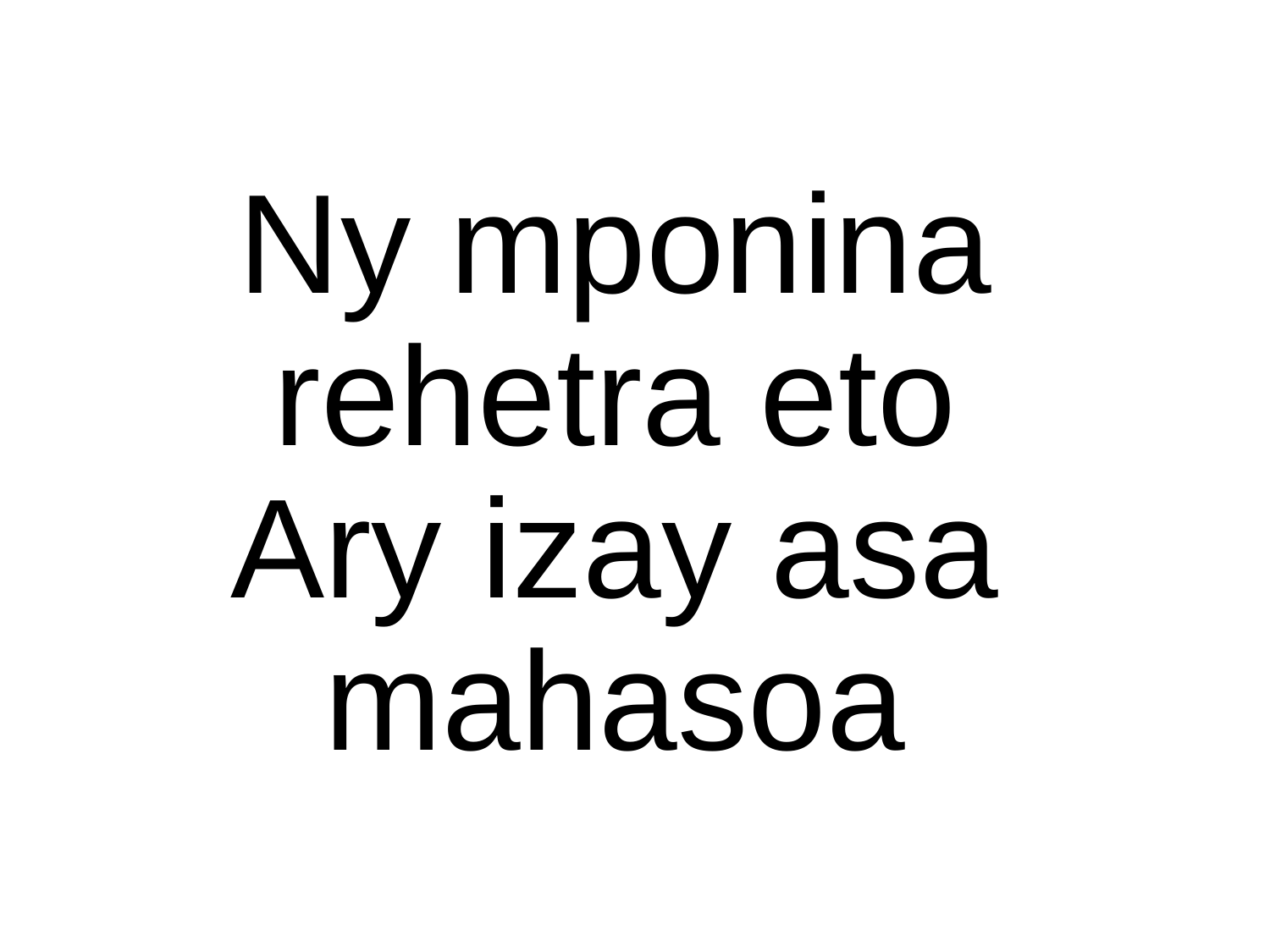

Ny mponina
rehetra eto
Ary izay asa
mahasoa